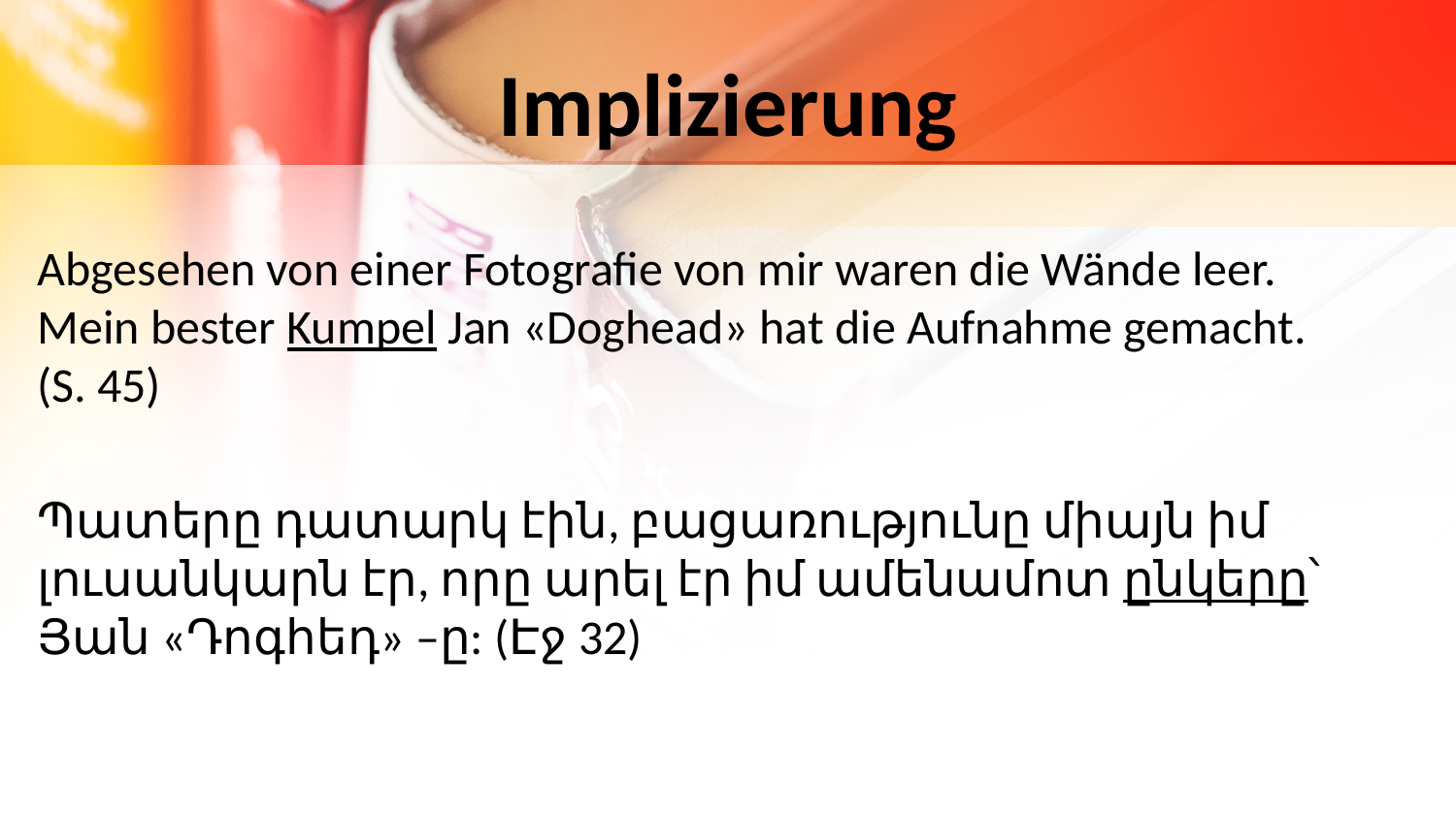

# Implizierung

Abgesehen von einer Fotografie von mir waren die Wände leer. Mein bester Kumpel Jan «Doghead» hat die Aufnahme gemacht.  (S. 45)

Պատերը դատարկ էին, բացառությունը միայն իմ լուսանկարն էր, որը արել էր իմ ամենամոտ ընկերը՝ Յան «Դոգհեդ» –ը: (Էջ 32)